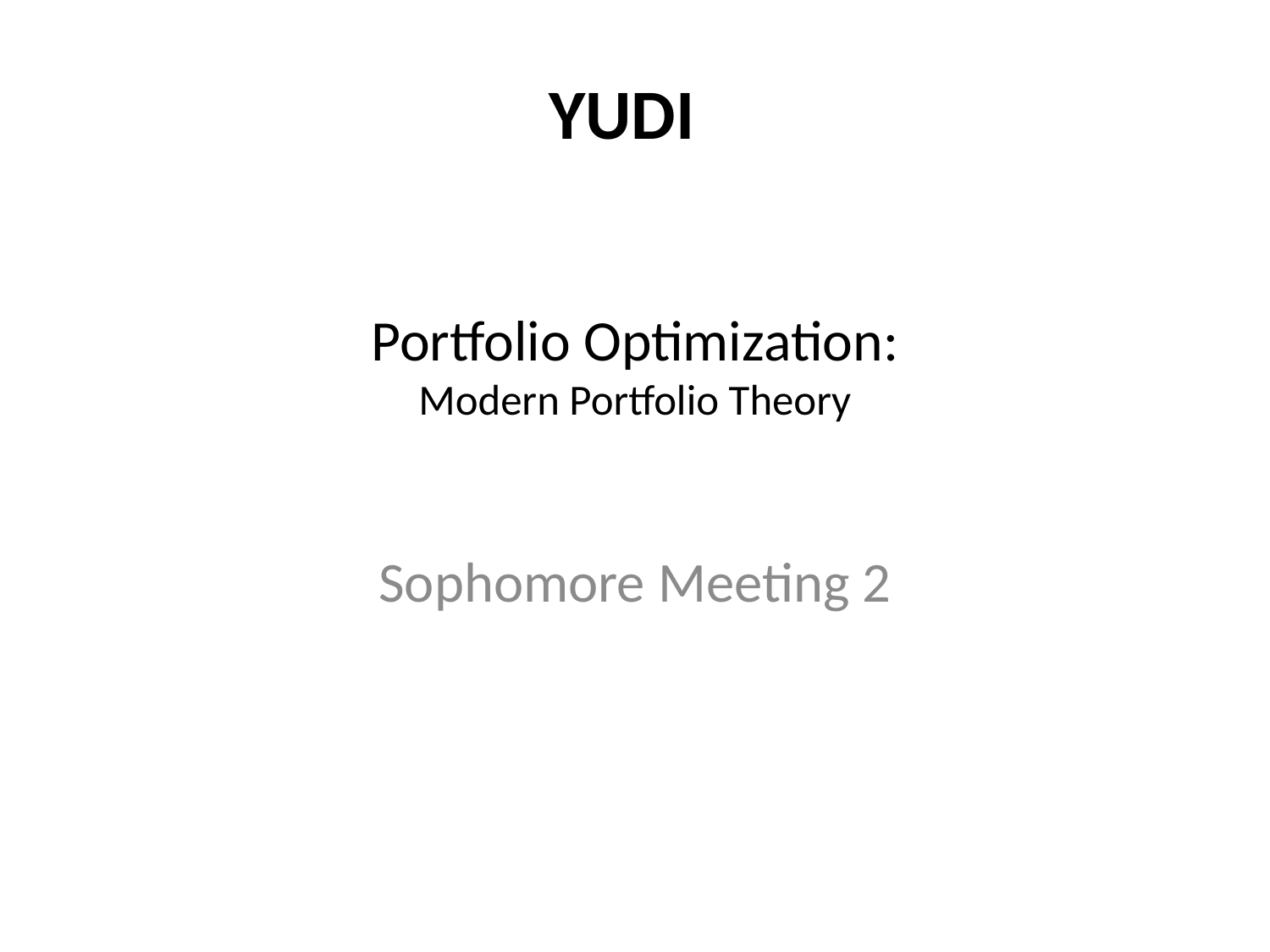

YUDI
# Portfolio Optimization: Modern Portfolio Theory
Sophomore Meeting 2